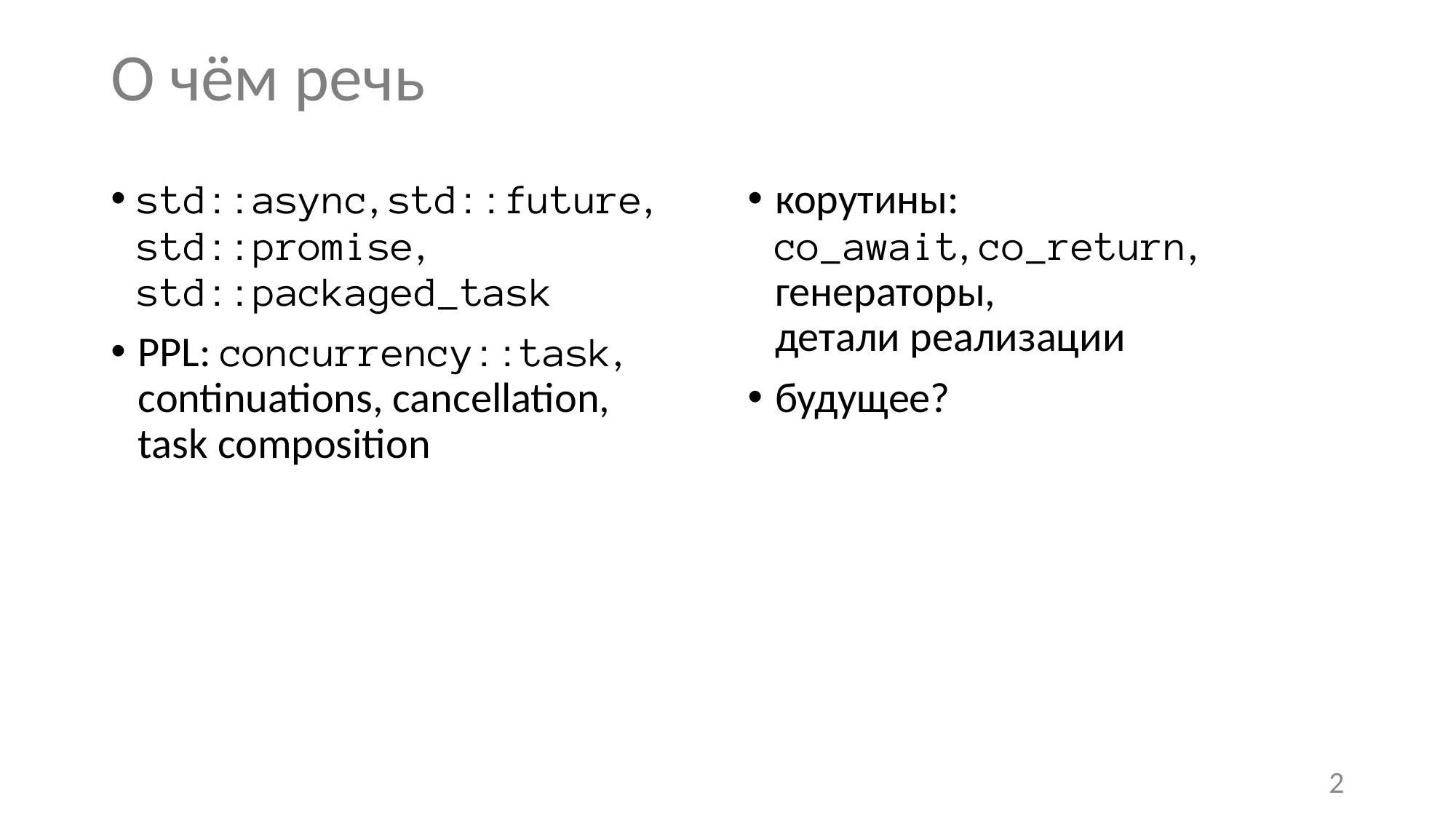

# О чём речь
std::async, std::future, std::promise, std::packaged_task
PPL: concurrency::task, continuations, cancellation,
task composition
корутины:
co_await, co_return,
генераторы,
детали реализации
будущее?
2